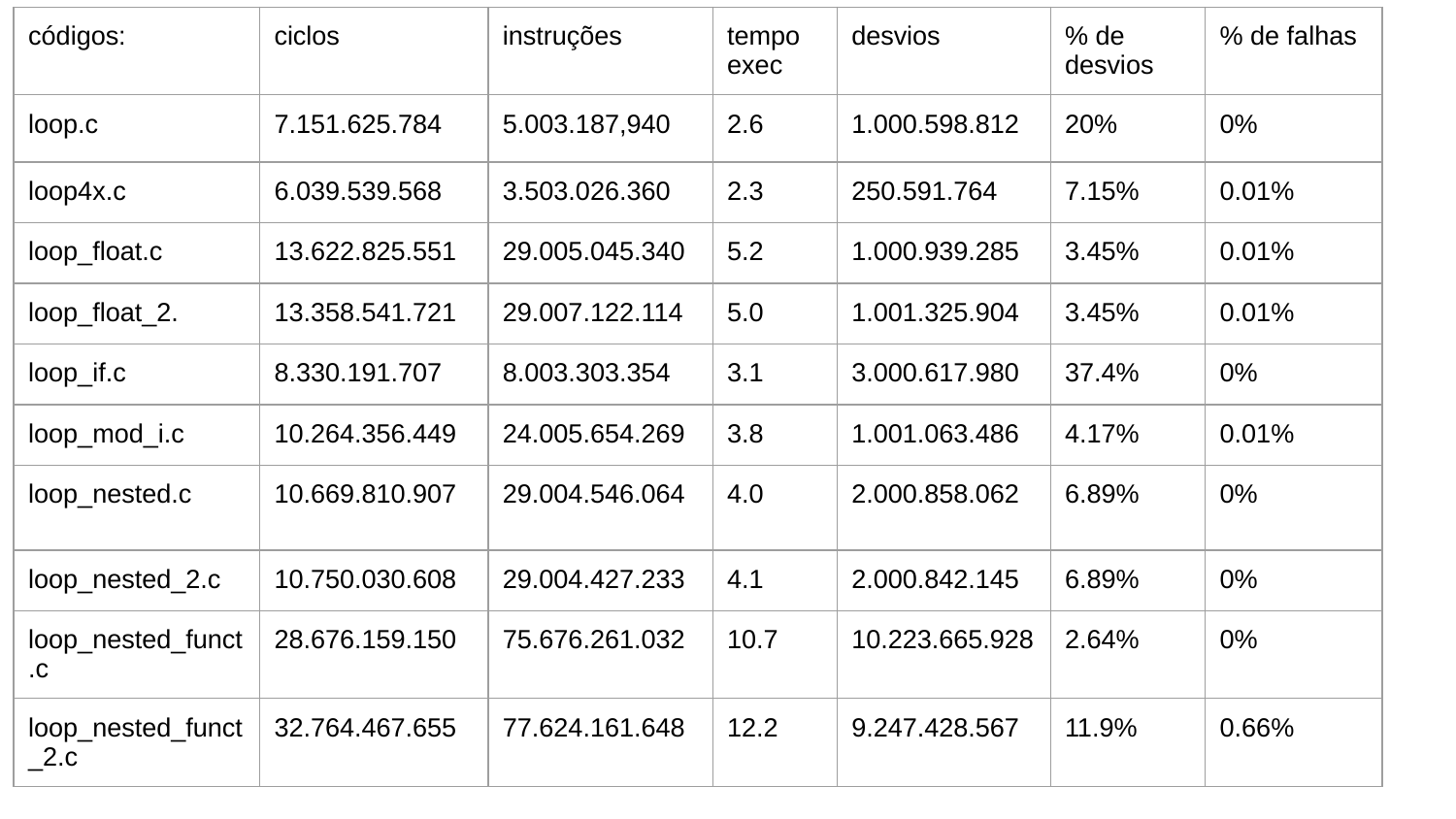

| códigos: | ciclos | instruções | tempo exec | desvios | % de desvios | % de falhas |
| --- | --- | --- | --- | --- | --- | --- |
| loop.c | 7.151.625.784 | 5.003.187,940 | 2.6 | 1.000.598.812 | 20% | 0% |
| loop4x.c | 6.039.539.568 | 3.503.026.360 | 2.3 | 250.591.764 | 7.15% | 0.01% |
| loop\_float.c | 13.622.825.551 | 29.005.045.340 | 5.2 | 1.000.939.285 | 3.45% | 0.01% |
| loop\_float\_2. | 13.358.541.721 | 29.007.122.114 | 5.0 | 1.001.325.904 | 3.45% | 0.01% |
| loop\_if.c | 8.330.191.707 | 8.003.303.354 | 3.1 | 3.000.617.980 | 37.4% | 0% |
| loop\_mod\_i.c | 10.264.356.449 | 24.005.654.269 | 3.8 | 1.001.063.486 | 4.17% | 0.01% |
| loop\_nested.c | 10.669.810.907 | 29.004.546.064 | 4.0 | 2.000.858.062 | 6.89% | 0% |
| loop\_nested\_2.c | 10.750.030.608 | 29.004.427.233 | 4.1 | 2.000.842.145 | 6.89% | 0% |
| loop\_nested\_funct.c | 28.676.159.150 | 75.676.261.032 | 10.7 | 10.223.665.928 | 2.64% | 0% |
| loop\_nested\_funct\_2.c | 32.764.467.655 | 77.624.161.648 | 12.2 | 9.247.428.567 | 11.9% | 0.66% |